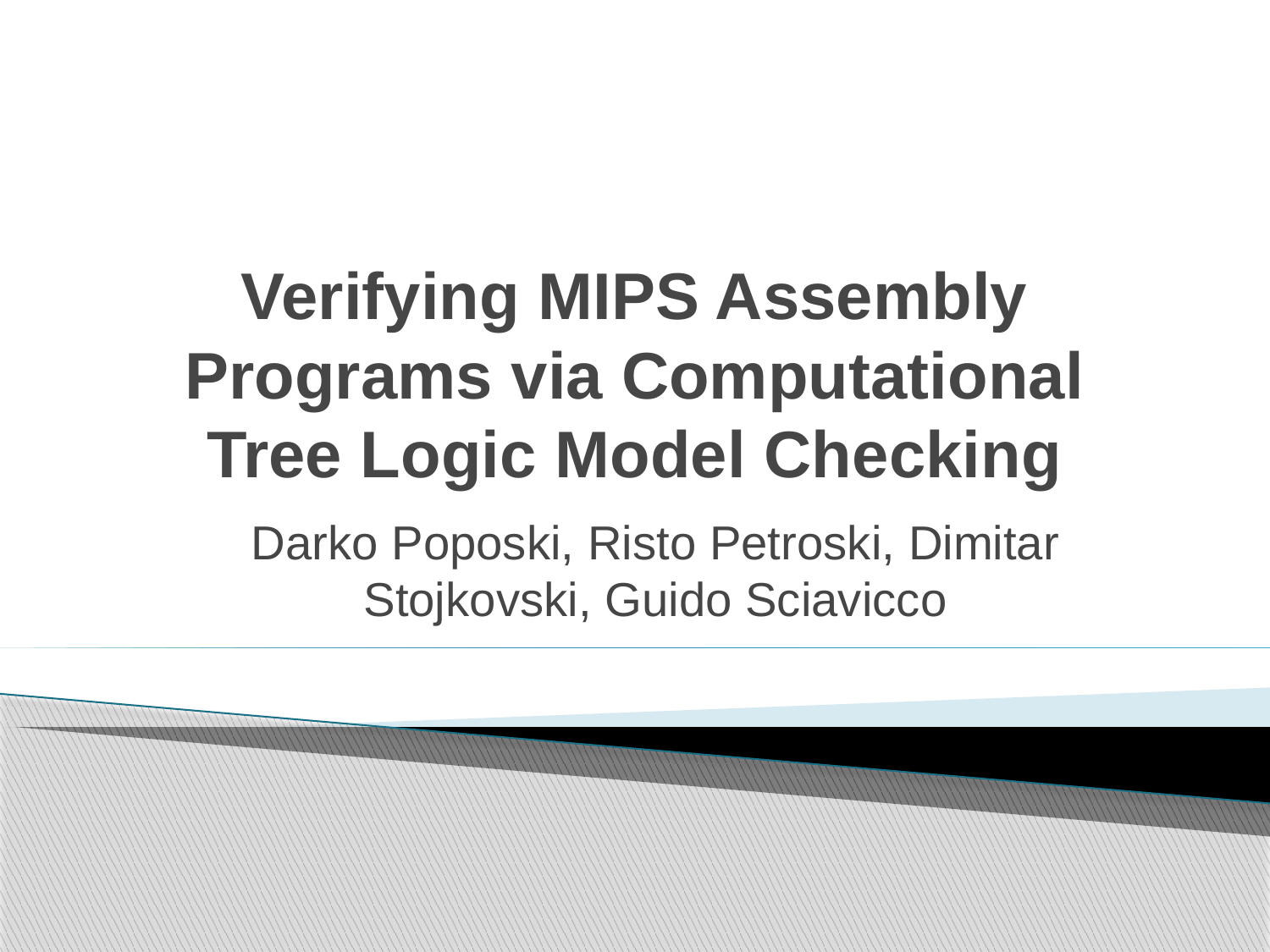

# Verifying MIPS Assembly Programs via Computational Tree Logic Model Checking
Darko Poposki, Risto Petroski, Dimitar Stojkovski, Guido Sciavicco